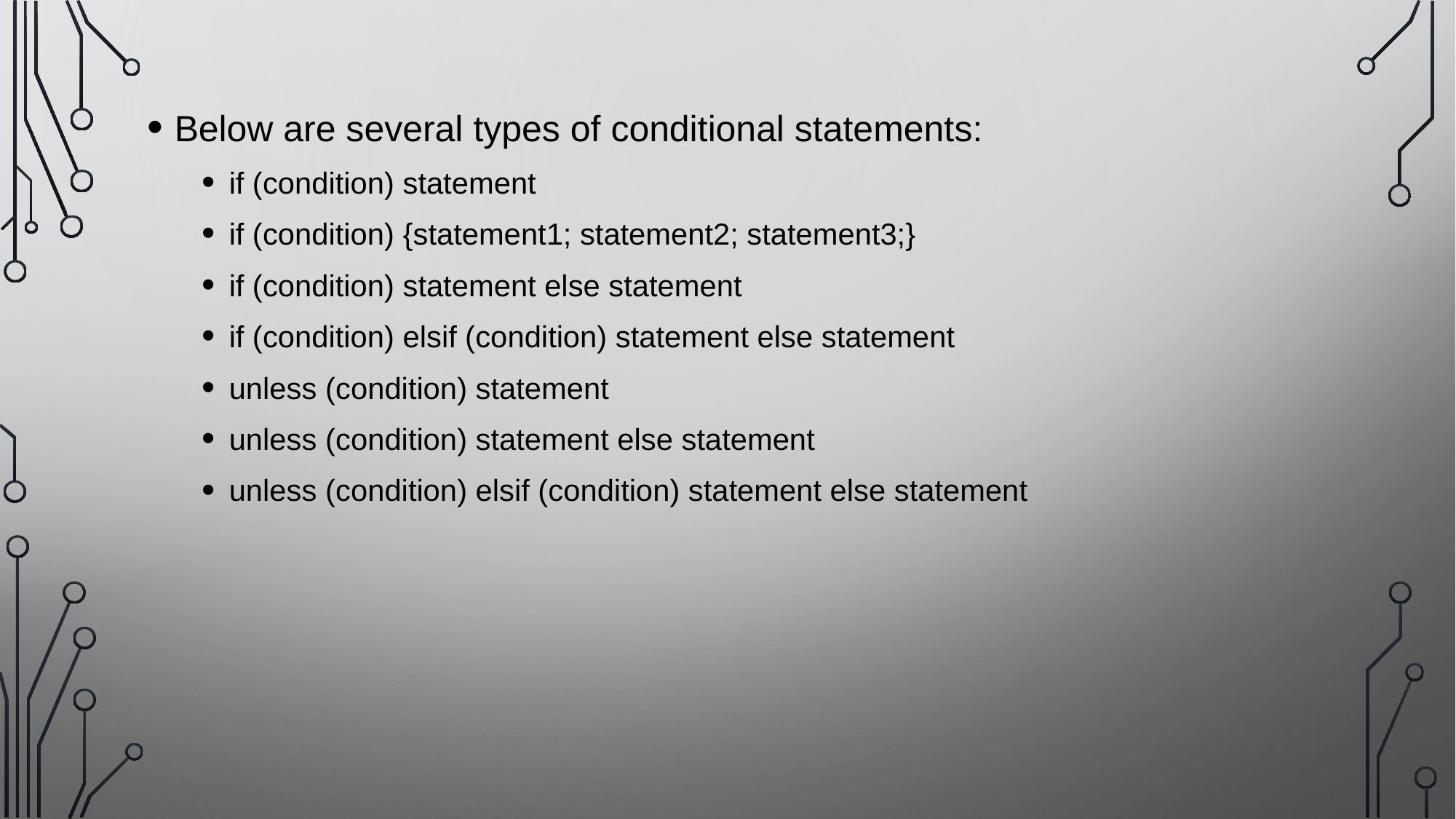

Below are several types of conditional statements:
if (condition) statement
if (condition) {statement1; statement2; statement3;}
if (condition) statement else statement
if (condition) elsif (condition) statement else statement
unless (condition) statement
unless (condition) statement else statement
unless (condition) elsif (condition) statement else statement